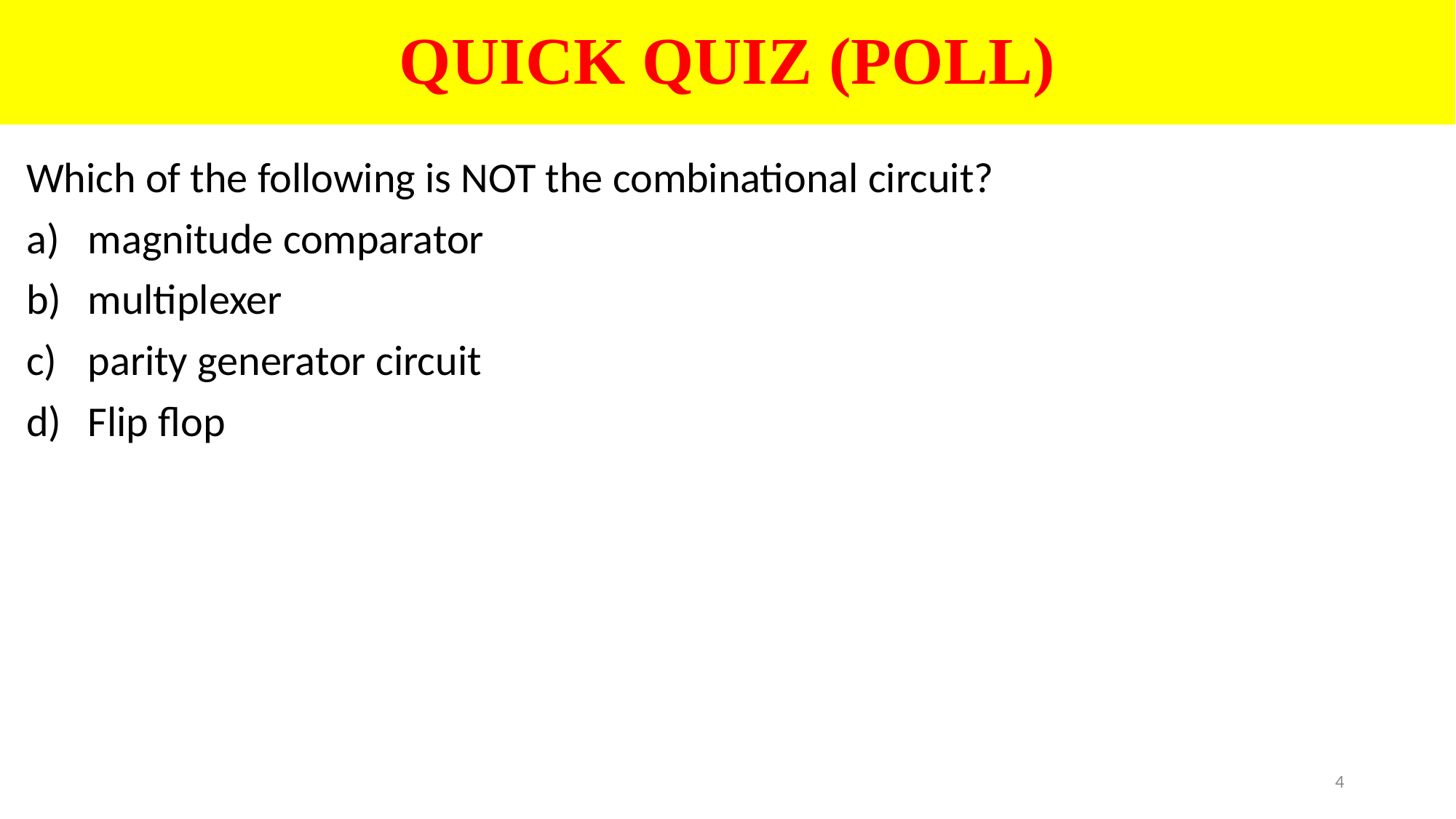

# QUICK QUIZ (POLL)
Which of the following is NOT the combinational circuit?
magnitude comparator
multiplexer
parity generator circuit
Flip flop
4